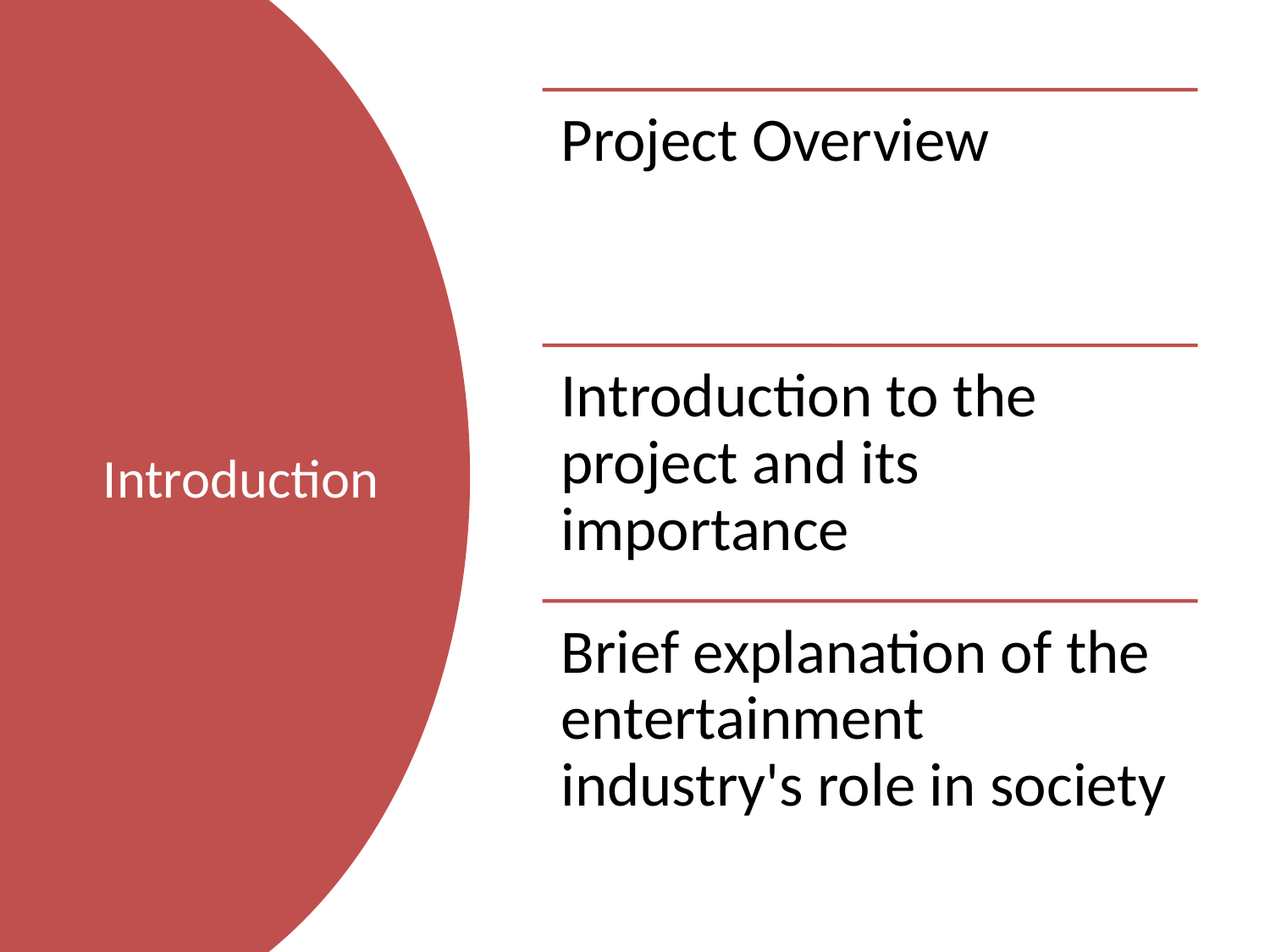

Project Overview
Introduction to the project and its importance
Brief explanation of the entertainment industry's role in society
# Introduction